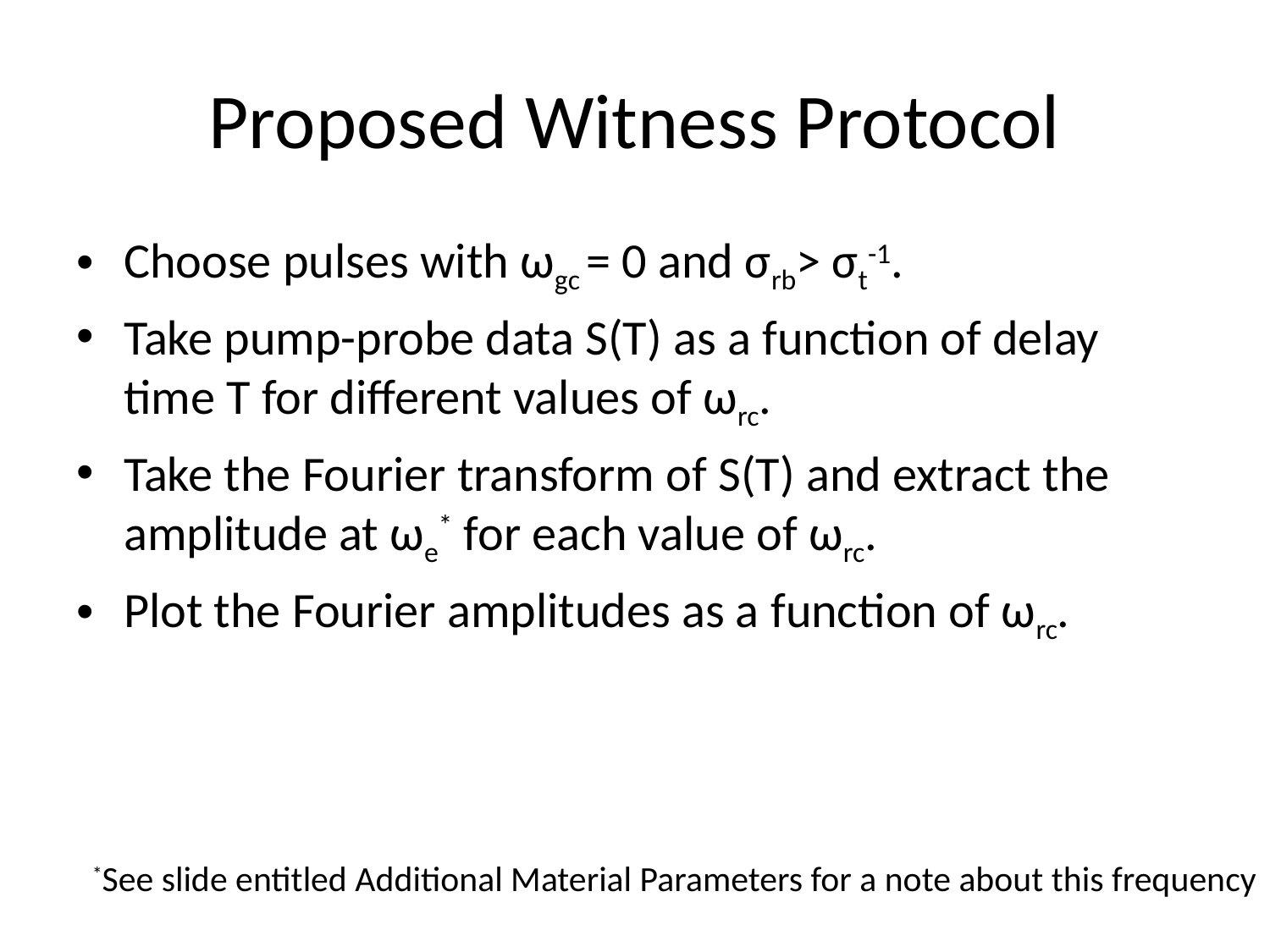

# Proposed Witness Protocol
Choose pulses with ωgc = 0 and σrb> σt-1.
Take pump-probe data S(T) as a function of delay time T for different values of ωrc.
Take the Fourier transform of S(T) and extract the amplitude at ωe* for each value of ωrc.
Plot the Fourier amplitudes as a function of ωrc.

*See slide entitled Additional Material Parameters for a note about this frequency